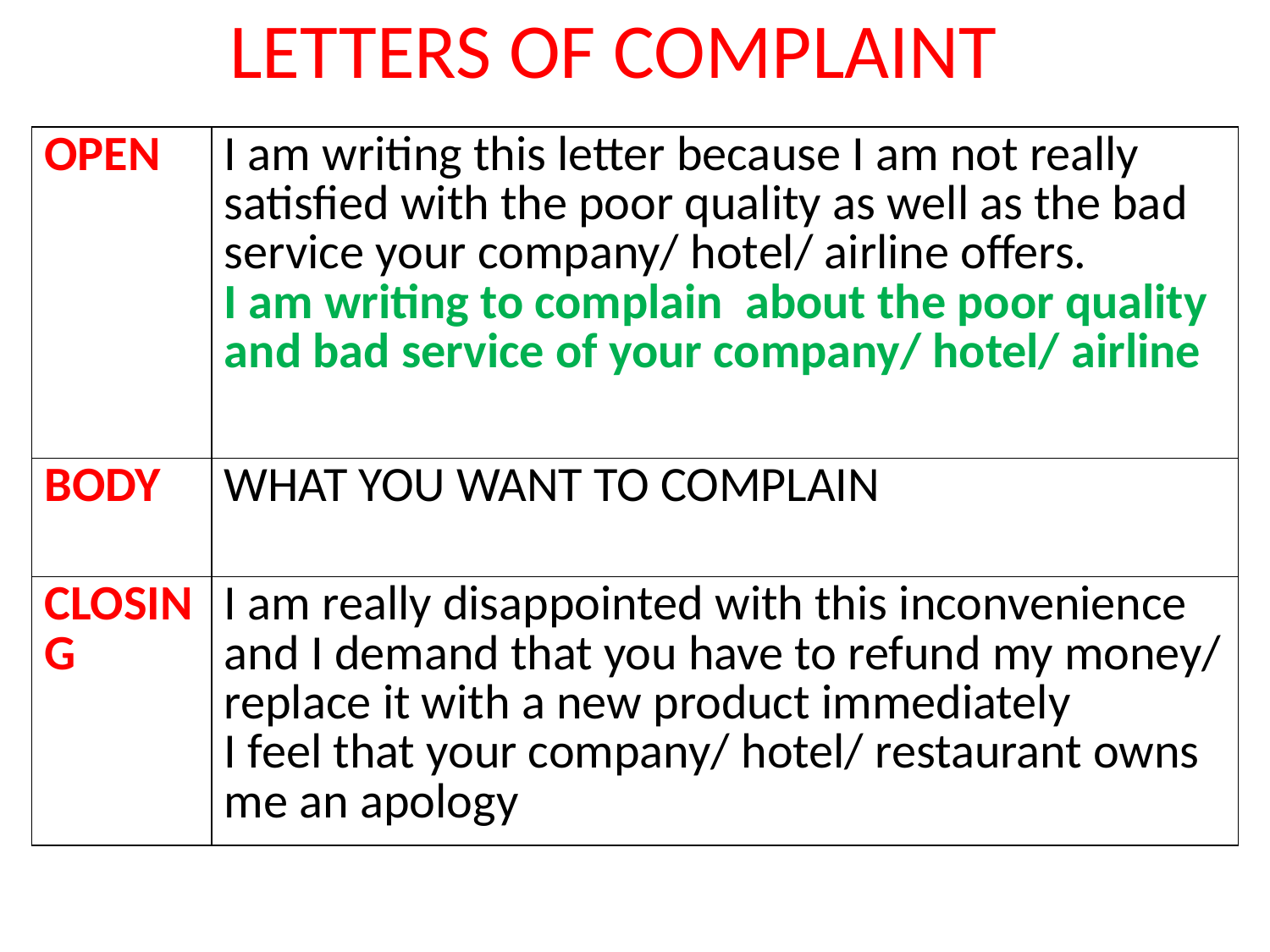

# LETTERS OF COMPLAINT
| OPEN | I am writing this letter because I am not really satisfied with the poor quality as well as the bad service your company/ hotel/ airline offers. I am writing to complain about the poor quality and bad service of your company/ hotel/ airline |
| --- | --- |
| BODY | WHAT YOU WANT TO COMPLAIN |
| CLOSING | I am really disappointed with this inconvenience and I demand that you have to refund my money/ replace it with a new product immediately I feel that your company/ hotel/ restaurant owns me an apology |